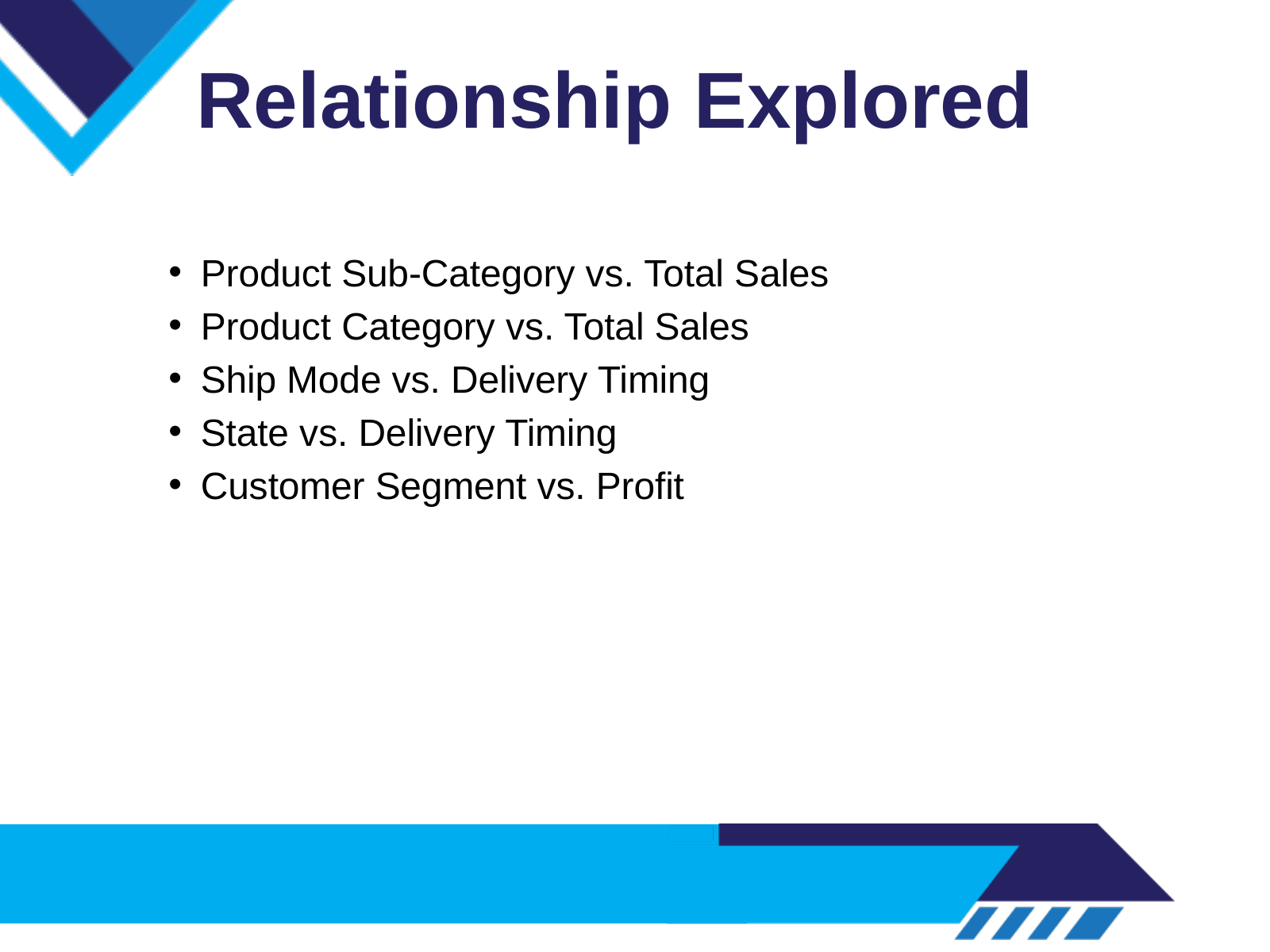

Relationship Explored
Product Sub-Category vs. Total Sales
Product Category vs. Total Sales
Ship Mode vs. Delivery Timing
State vs. Delivery Timing
Customer Segment vs. Profit